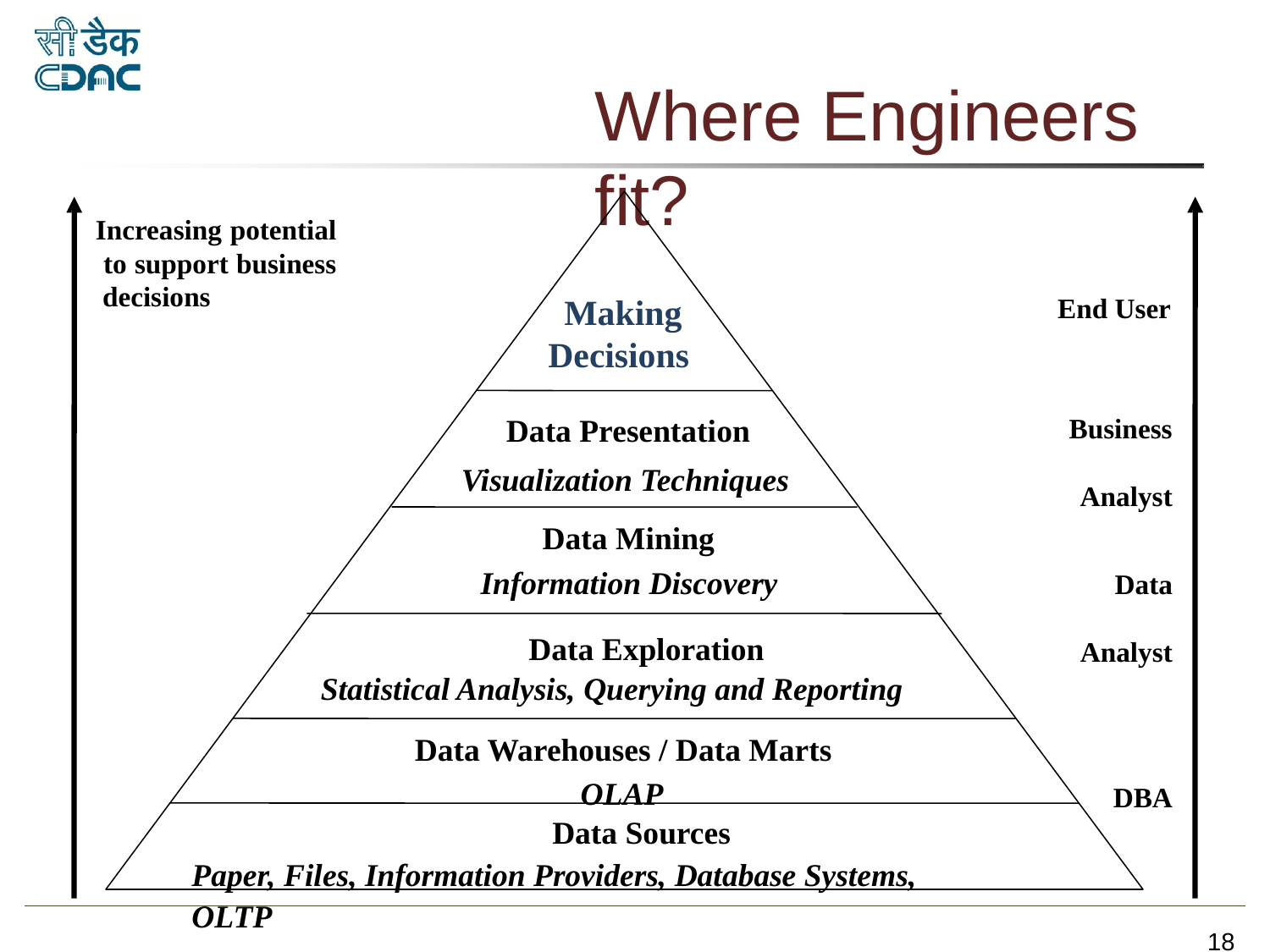

# Where Engineers fit?

Increasing potential  to support business  decisions
Making
Decisions
End User

Data Presentation
Visualization Techniques
Business  Analyst

Data Mining
Information Discovery
Data  Analyst

Data Exploration
Statistical Analysis, Querying and Reporting

Data Warehouses / Data Marts
OLAP
DBA

Data Sources
Paper, Files, Information Providers, Database Systems, OLTP

18